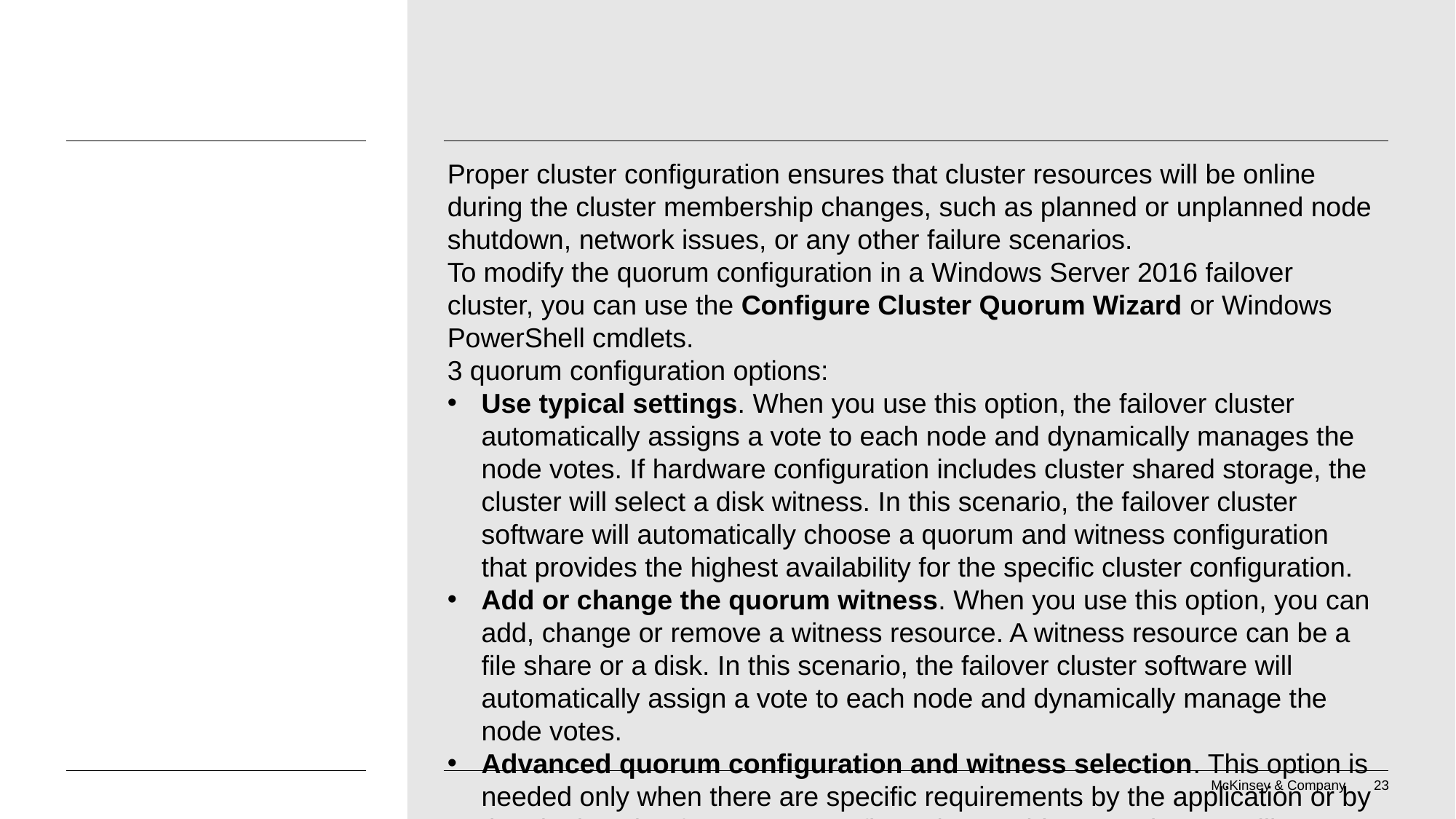

Proper cluster configuration ensures that cluster resources will be online during the cluster membership changes, such as planned or unplanned node shutdown, network issues, or any other failure scenarios.
To modify the quorum configuration in a Windows Server 2016 failover cluster, you can use the Configure Cluster Quorum Wizard or Windows PowerShell cmdlets.
3 quorum configuration options:
Use typical settings. When you use this option, the failover cluster automatically assigns a vote to each node and dynamically manages the node votes. If hardware configuration includes cluster shared storage, the cluster will select a disk witness. In this scenario, the failover cluster software will automatically choose a quorum and witness configuration that provides the highest availability for the specific cluster configuration.
Add or change the quorum witness. When you use this option, you can add, change or remove a witness resource. A witness resource can be a file share or a disk. In this scenario, the failover cluster software will automatically assign a vote to each node and dynamically manage the node votes.
Advanced quorum configuration and witness selection. This option is needed only when there are specific requirements by the application or by the site location for quorum configuration. In this scenario, you will manually modify the quorum witness and add or remove node votes. You might also choose that that cluster dynamically manages node votes. By default, the votes are assigned to all nodes, and the node votes are managed dynamically.

#